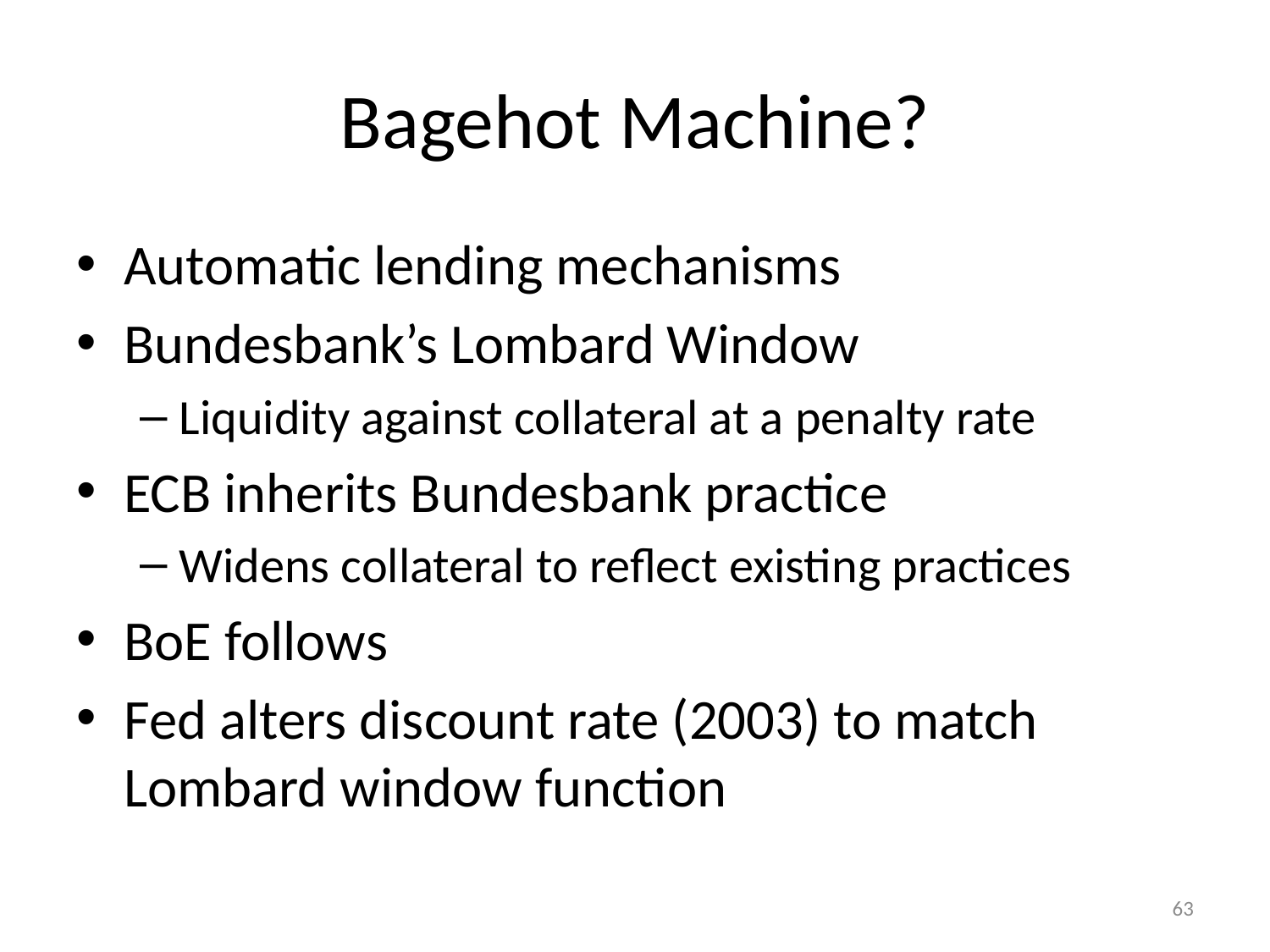

# Bagehot Machine?
Automatic lending mechanisms
Bundesbank’s Lombard Window
Liquidity against collateral at a penalty rate
ECB inherits Bundesbank practice
Widens collateral to reflect existing practices
BoE follows
Fed alters discount rate (2003) to match Lombard window function
63